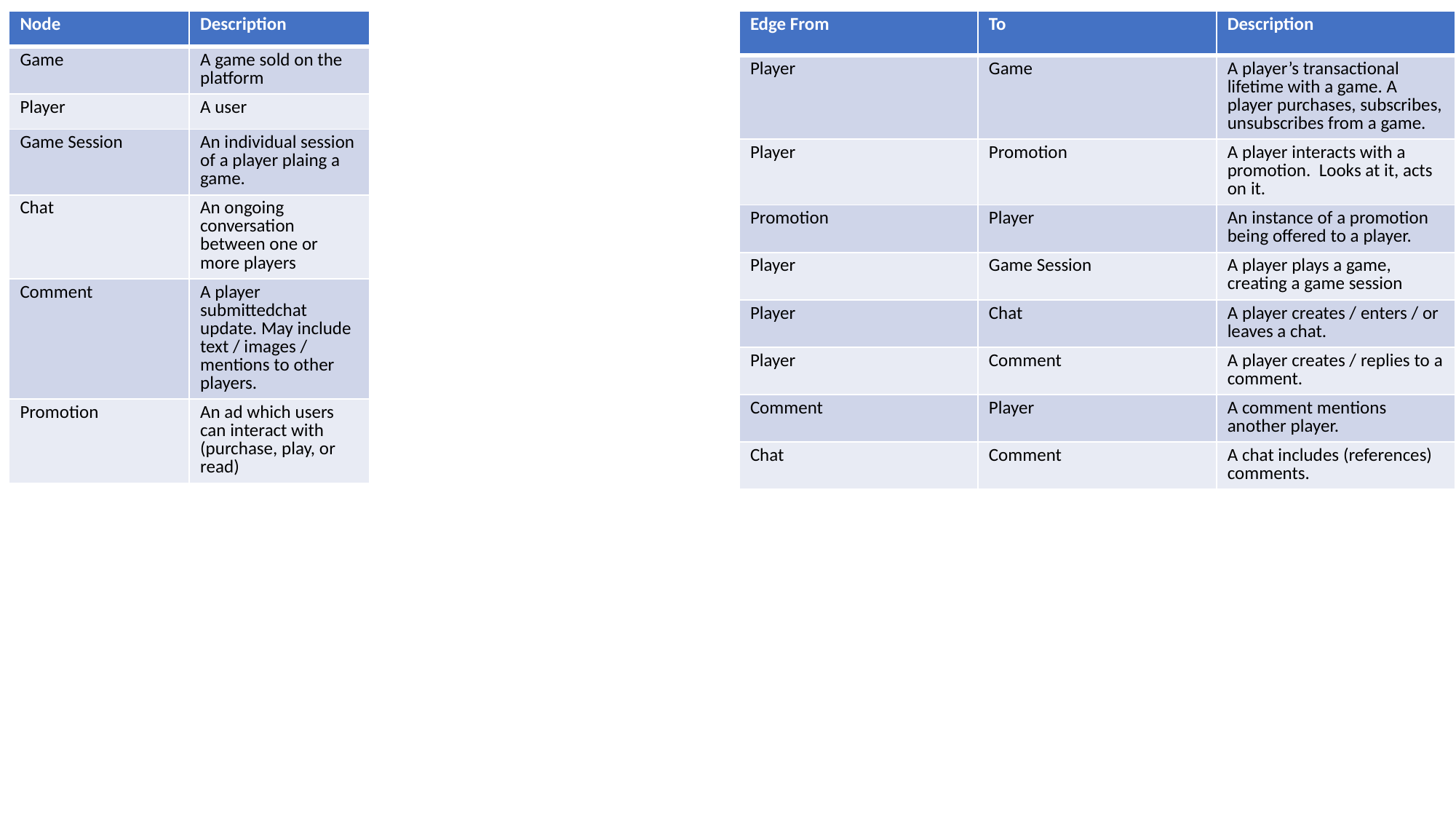

| Node | Description |
| --- | --- |
| Game | A game sold on the platform |
| Player | A user |
| Game Session | An individual session of a player plaing a game. |
| Chat | An ongoing conversation between one or more players |
| Comment | A player submittedchat update. May include text / images / mentions to other players. |
| Promotion | An ad which users can interact with (purchase, play, or read) |
| Edge From | To | Description |
| --- | --- | --- |
| Player | Game | A player’s transactional lifetime with a game. A player purchases, subscribes, unsubscribes from a game. |
| Player | Promotion | A player interacts with a promotion. Looks at it, acts on it. |
| Promotion | Player | An instance of a promotion being offered to a player. |
| Player | Game Session | A player plays a game, creating a game session |
| Player | Chat | A player creates / enters / or leaves a chat. |
| Player | Comment | A player creates / replies to a comment. |
| Comment | Player | A comment mentions another player. |
| Chat | Comment | A chat includes (references) comments. |